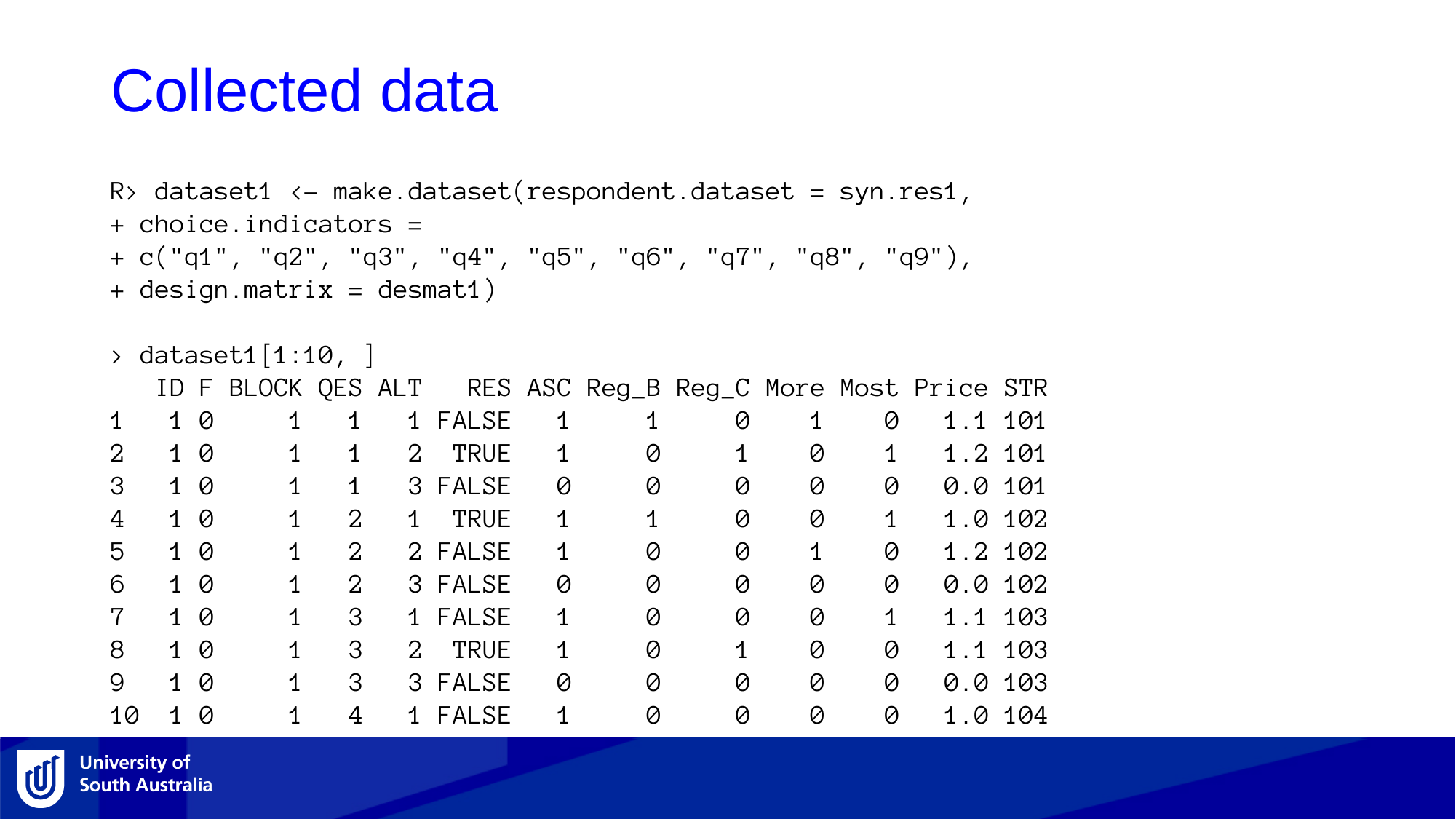

# Collected data
R> dataset1 <- make.dataset(respondent.dataset = syn.res1,
+ choice.indicators =
+ c("q1", "q2", "q3", "q4", "q5", "q6", "q7", "q8", "q9"),
+ design.matrix = desmat1)

> dataset1[1:10, ]
   ID F BLOCK QES ALT   RES ASC Reg_B Reg_C More Most Price STR
1   1 0     1   1   1 FALSE   1     1     0    1    0   1.1 101
2   1 0     1   1   2  TRUE   1     0     1    0    1   1.2 101
3   1 0     1   1   3 FALSE   0     0     0    0    0   0.0 101
4   1 0     1   2   1  TRUE   1     1     0    0    1   1.0 102
5   1 0     1   2   2 FALSE   1     0     0    1    0   1.2 102
6   1 0     1   2   3 FALSE   0     0     0    0    0   0.0 102
7   1 0     1   3   1 FALSE   1     0     0    0    1   1.1 103
8   1 0     1   3   2  TRUE   1     0     1    0    0   1.1 103
9   1 0     1   3   3 FALSE   0     0     0    0    0   0.0 103
10  1 0     1   4   1 FALSE   1     0     0    0    0   1.0 104